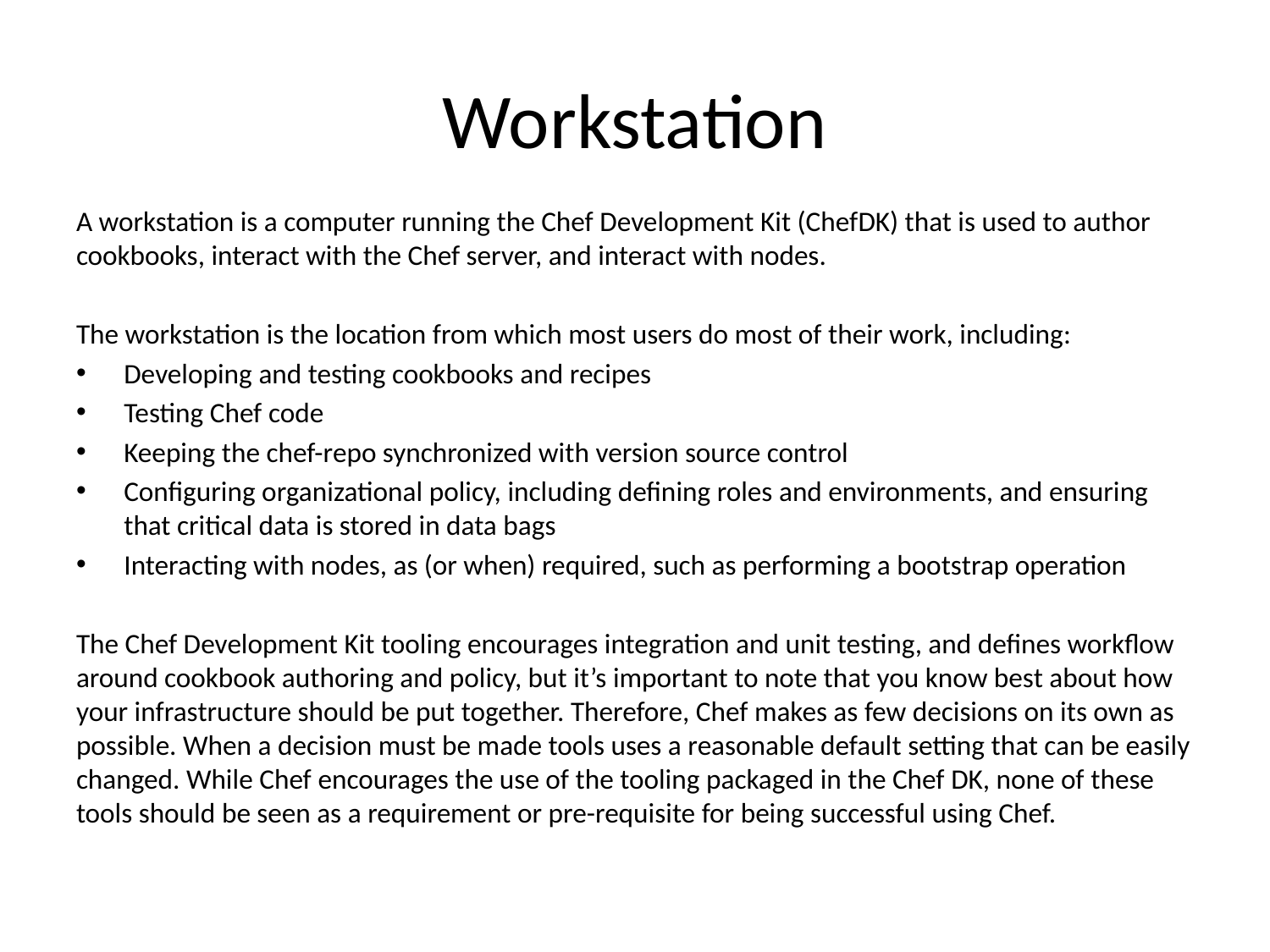

# Workstation
A workstation is a computer running the Chef Development Kit (ChefDK) that is used to author cookbooks, interact with the Chef server, and interact with nodes.

The workstation is the location from which most users do most of their work, including:
Developing and testing cookbooks and recipes
Testing Chef code
Keeping the chef-repo synchronized with version source control
Configuring organizational policy, including defining roles and environments, and ensuring that critical data is stored in data bags
Interacting with nodes, as (or when) required, such as performing a bootstrap operation

The Chef Development Kit tooling encourages integration and unit testing, and defines workflow around cookbook authoring and policy, but it’s important to note that you know best about how your infrastructure should be put together. Therefore, Chef makes as few decisions on its own as possible. When a decision must be made tools uses a reasonable default setting that can be easily changed. While Chef encourages the use of the tooling packaged in the Chef DK, none of these tools should be seen as a requirement or pre-requisite for being successful using Chef.